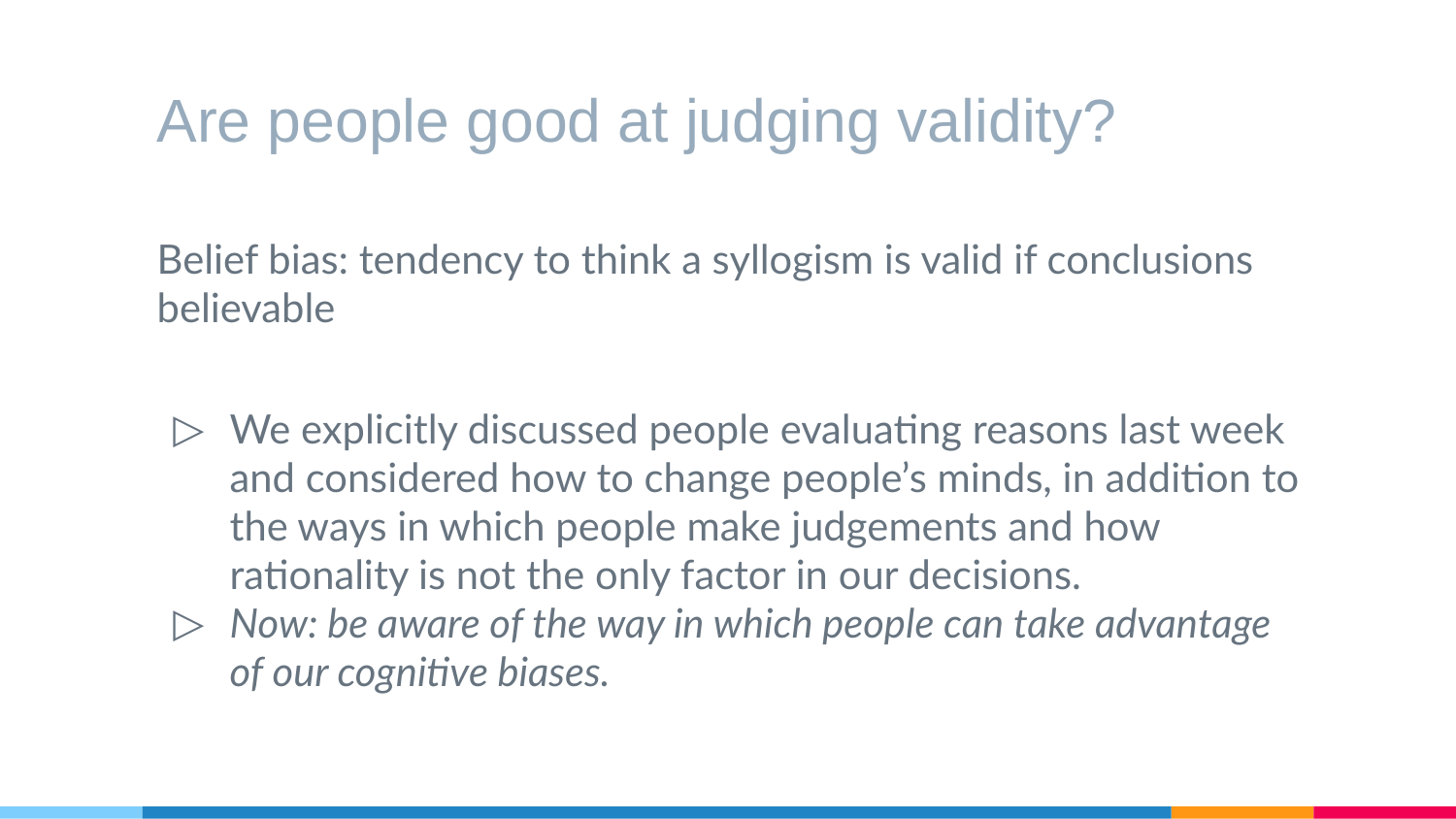

# Are people good at judging validity?
Belief bias: tendency to think a syllogism is valid if conclusions believable

We explicitly discussed people evaluating reasons last week and considered how to change people’s minds, in addition to the ways in which people make judgements and how rationality is not the only factor in our decisions.
Now: be aware of the way in which people can take advantage of our cognitive biases.